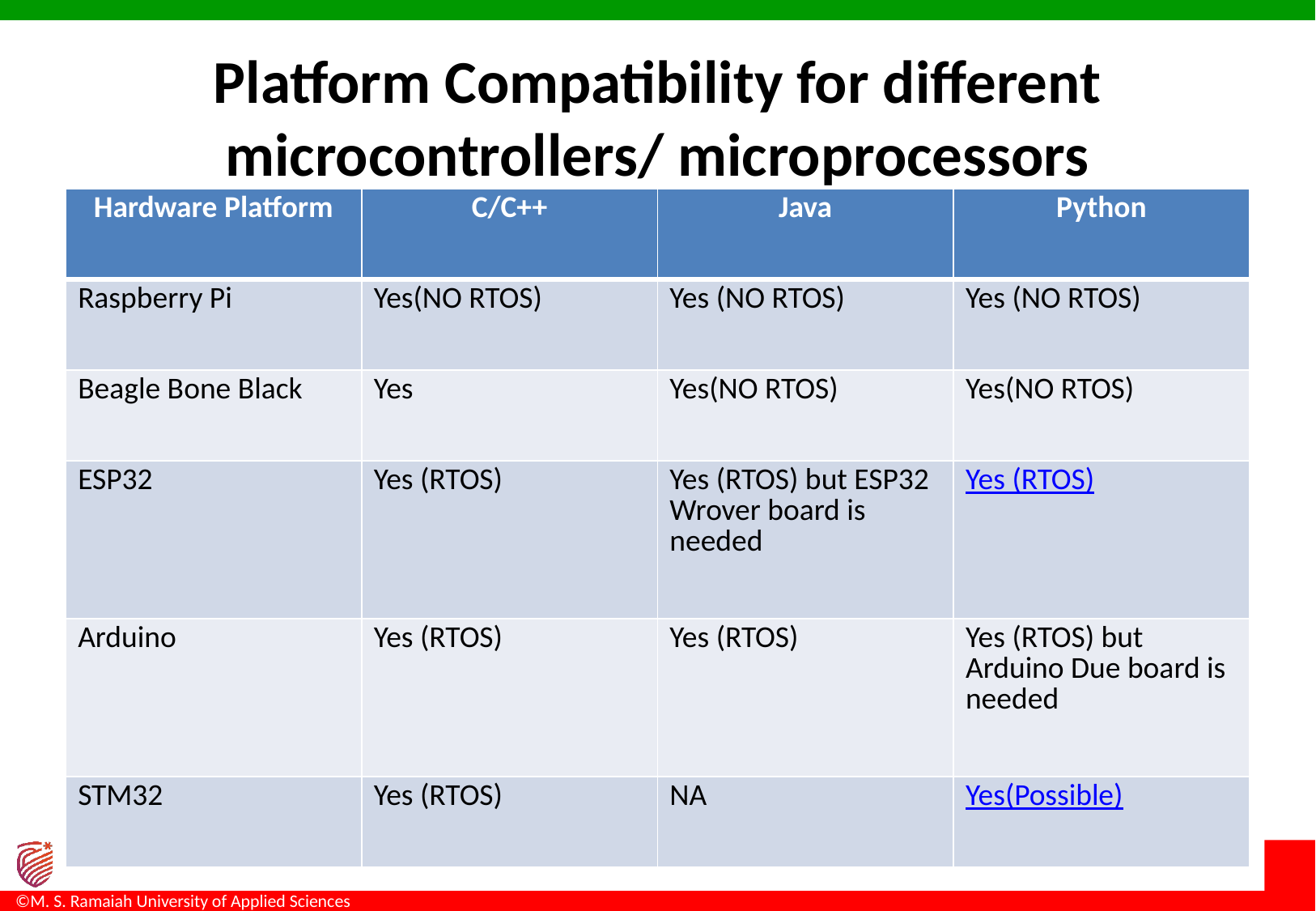

# Platform Compatibility for different microcontrollers/ microprocessors
| Hardware Platform | C/C++ | Java | Python |
| --- | --- | --- | --- |
| Raspberry Pi | Yes(NO RTOS) | Yes (NO RTOS) | Yes (NO RTOS) |
| Beagle Bone Black | Yes | Yes(NO RTOS) | Yes(NO RTOS) |
| ESP32 | Yes (RTOS) | Yes (RTOS) but ESP32 Wrover board is needed | Yes (RTOS) |
| Arduino | Yes (RTOS) | Yes (RTOS) | Yes (RTOS) but Arduino Due board is needed |
| STM32 | Yes (RTOS) | NA | Yes(Possible) |